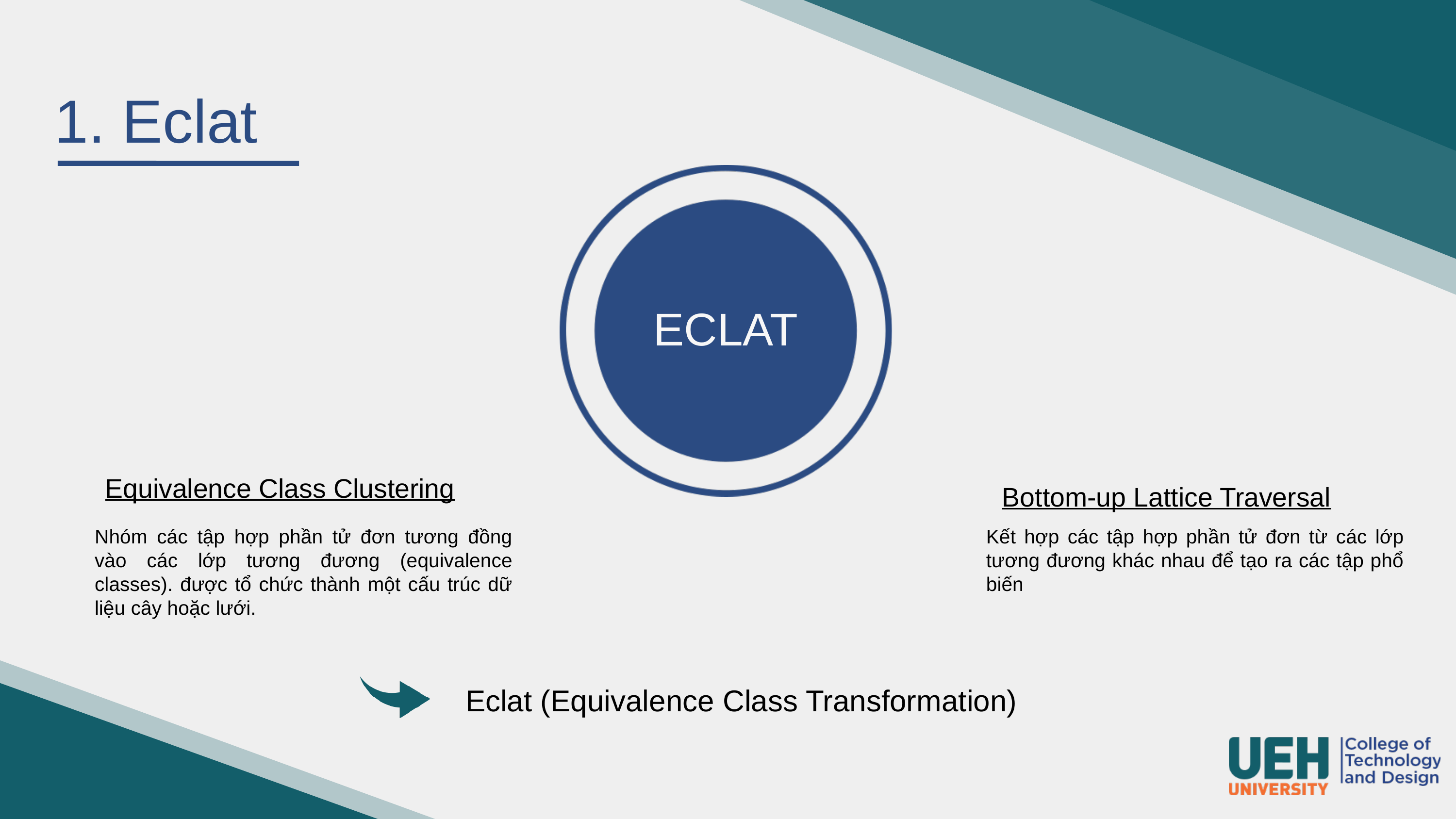

1. Eclat

ECLAT
Equivalence Class Clustering
Bottom-up Lattice Traversal
Nhóm các tập hợp phần tử đơn tương đồng vào các lớp tương đương (equivalence classes). được tổ chức thành một cấu trúc dữ liệu cây hoặc lưới.
Kết hợp các tập hợp phần tử đơn từ các lớp tương đương khác nhau để tạo ra các tập phổ biến

Eclat (Equivalence Class Transformation)